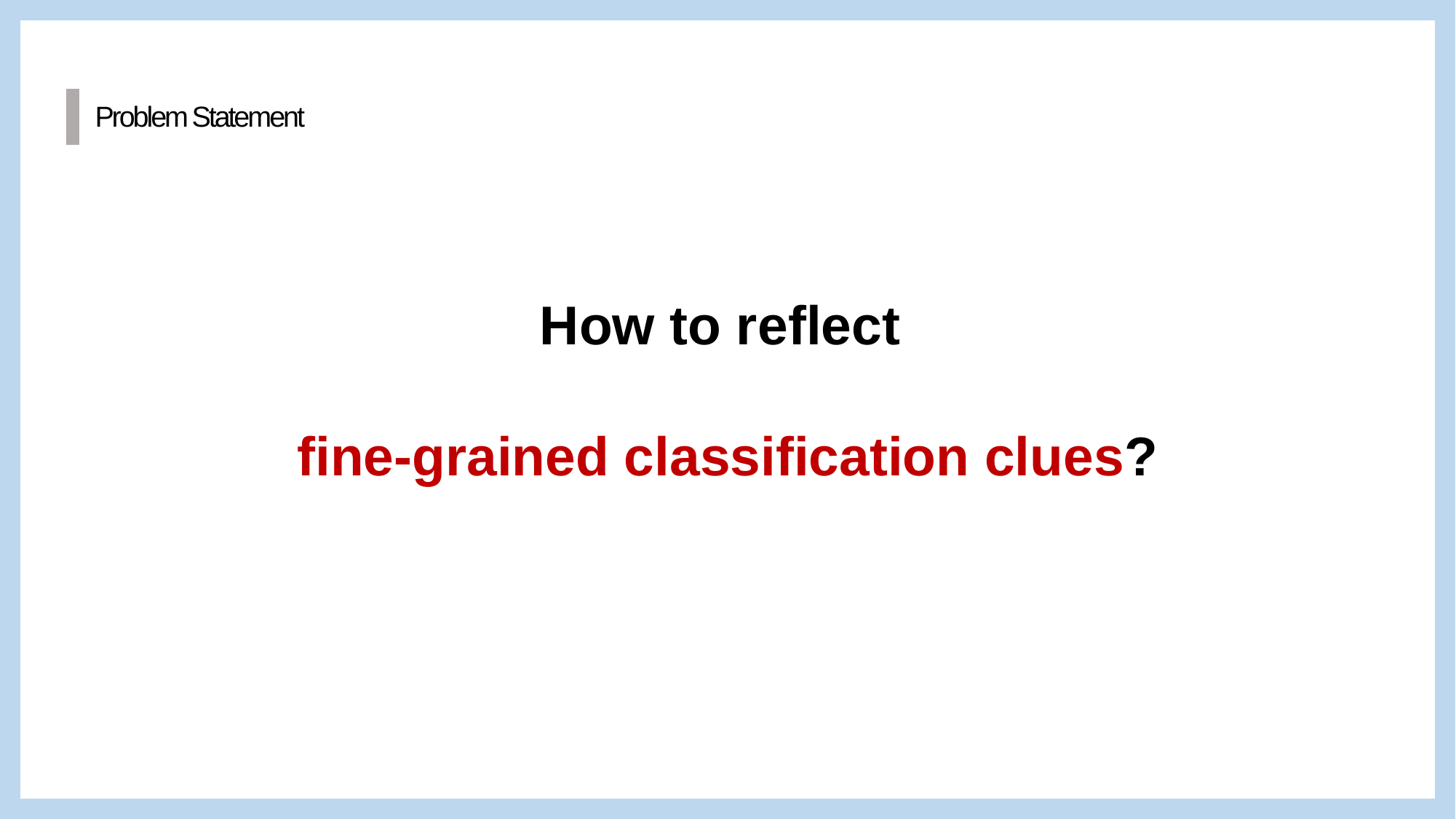

Problem Statement
How to reflect

fine-grained classification clues?